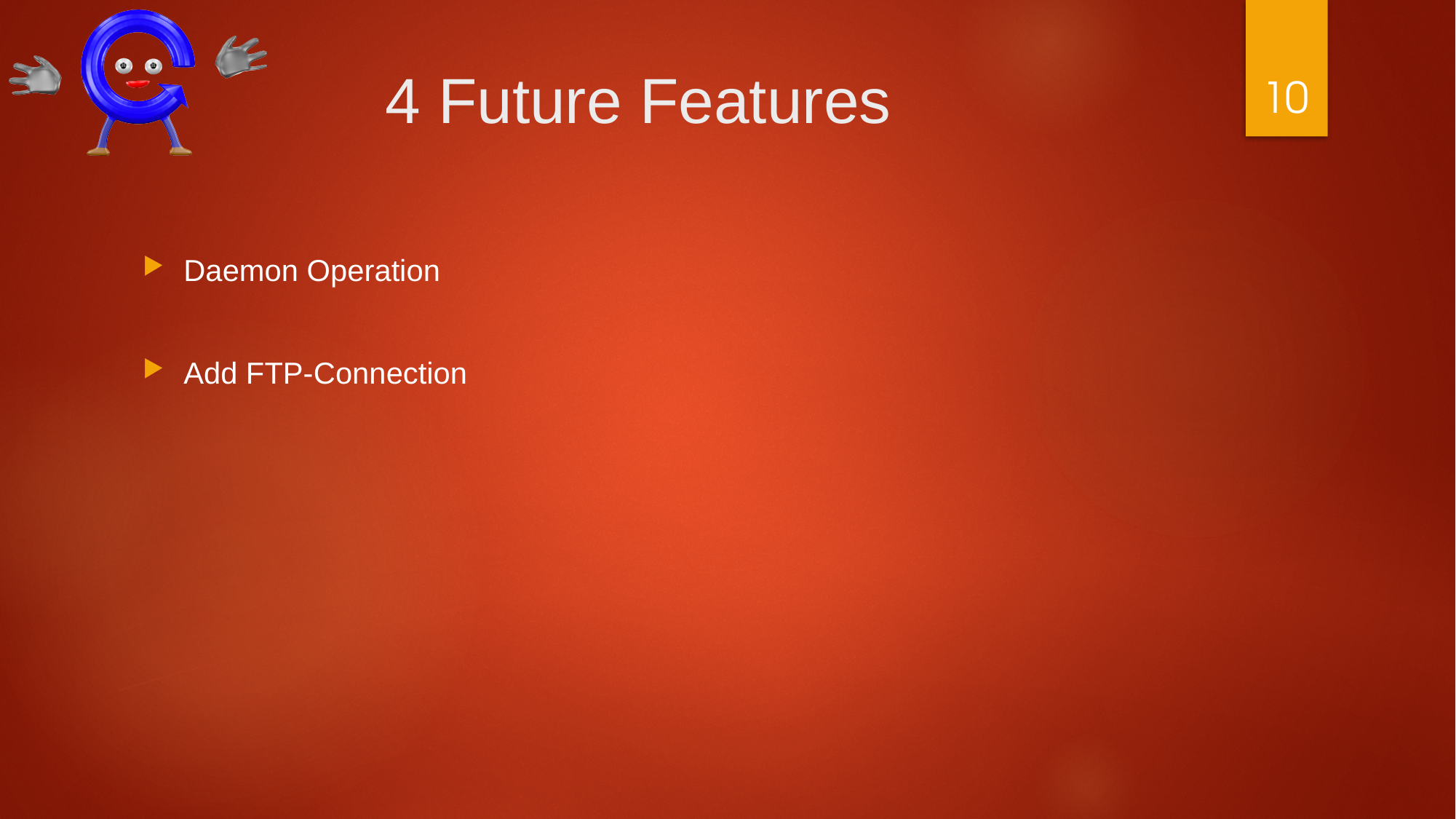

10
# 4 Future Features
Daemon Operation

Add FTP-Connection